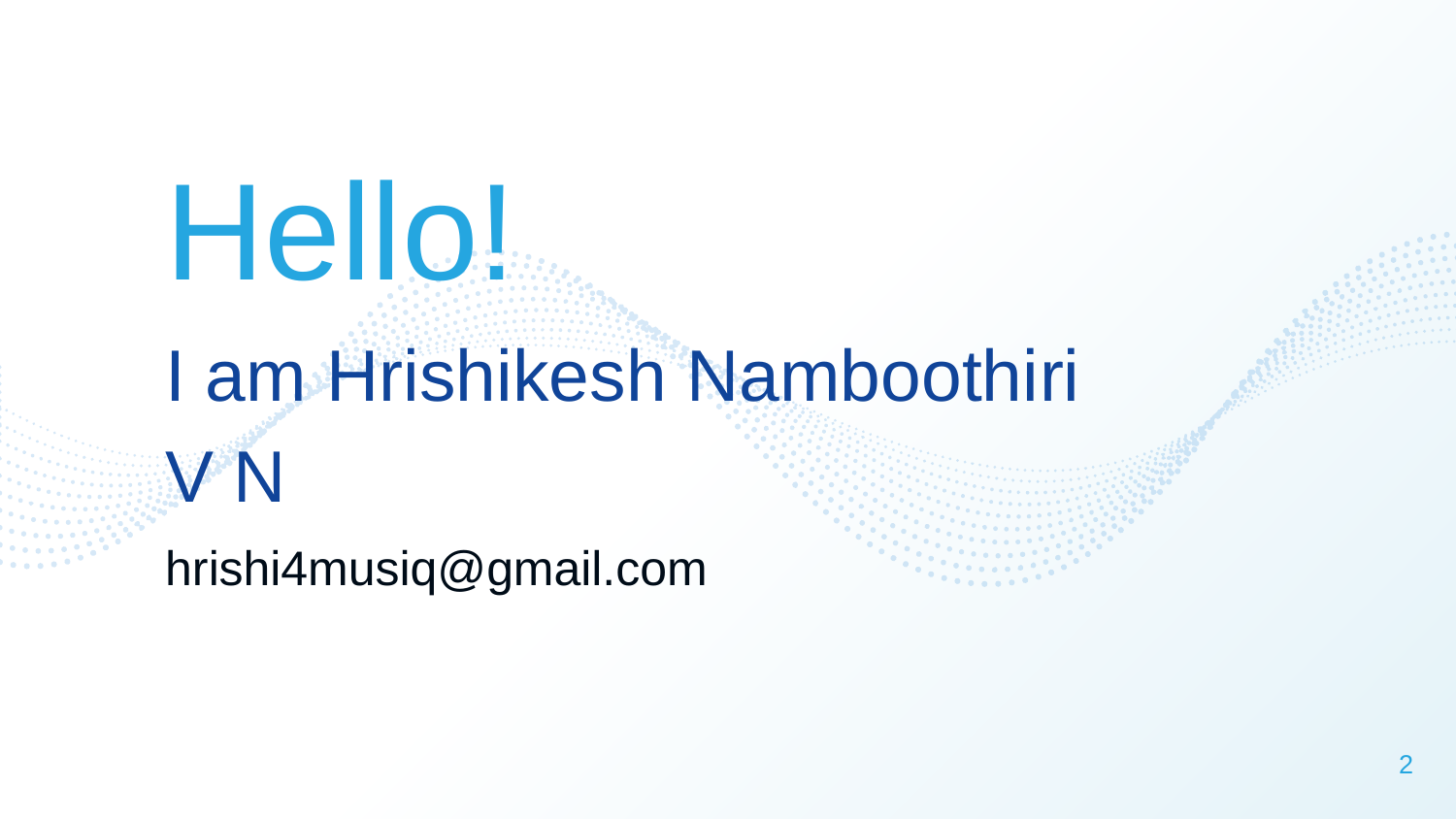

Hello!
I am Hrishikesh Namboothiri V N
hrishi4musiq@gmail.com
2